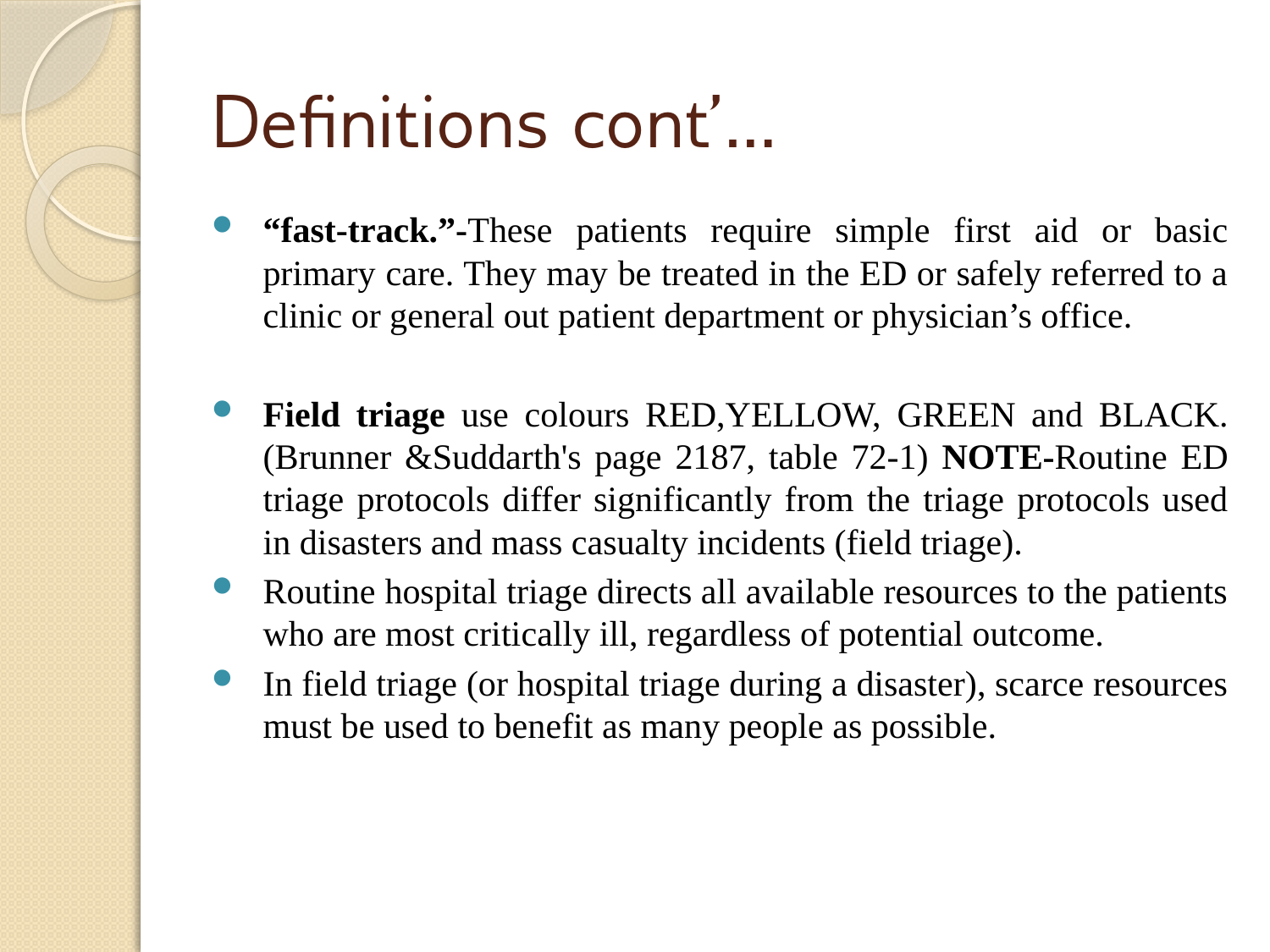

# Definitions cont’…
“fast-track.”-These patients require simple first aid or basic primary care. They may be treated in the ED or safely referred to a clinic or general out patient department or physician’s office.

Field triage use colours RED,YELLOW, GREEN and BLACK. (Brunner &Suddarth's page 2187, table 72-1) NOTE-Routine ED triage protocols differ significantly from the triage protocols used in disasters and mass casualty incidents (field triage).
Routine hospital triage directs all available resources to the patients who are most critically ill, regardless of potential outcome.
In field triage (or hospital triage during a disaster), scarce resources must be used to benefit as many people as possible.